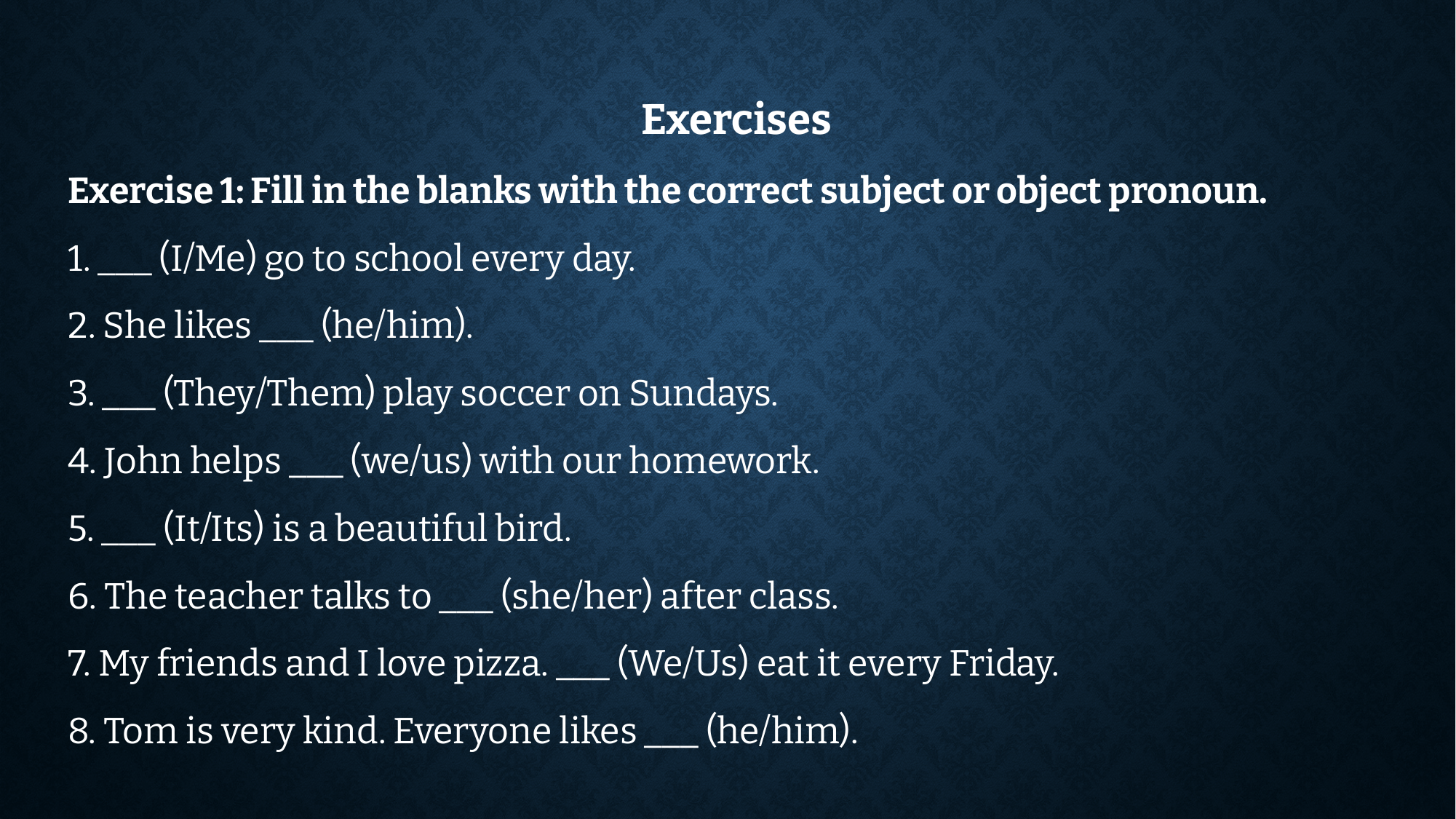

Exercises
Exercise 1: Fill in the blanks with the correct subject or object pronoun.
1. ___ (I/Me) go to school every day.
2. She likes ___ (he/him).
3. ___ (They/Them) play soccer on Sundays.
4. John helps ___ (we/us) with our homework.
5. ___ (It/Its) is a beautiful bird.
6. The teacher talks to ___ (she/her) after class.
7. My friends and I love pizza. ___ (We/Us) eat it every Friday.
8. Tom is very kind. Everyone likes ___ (he/him).